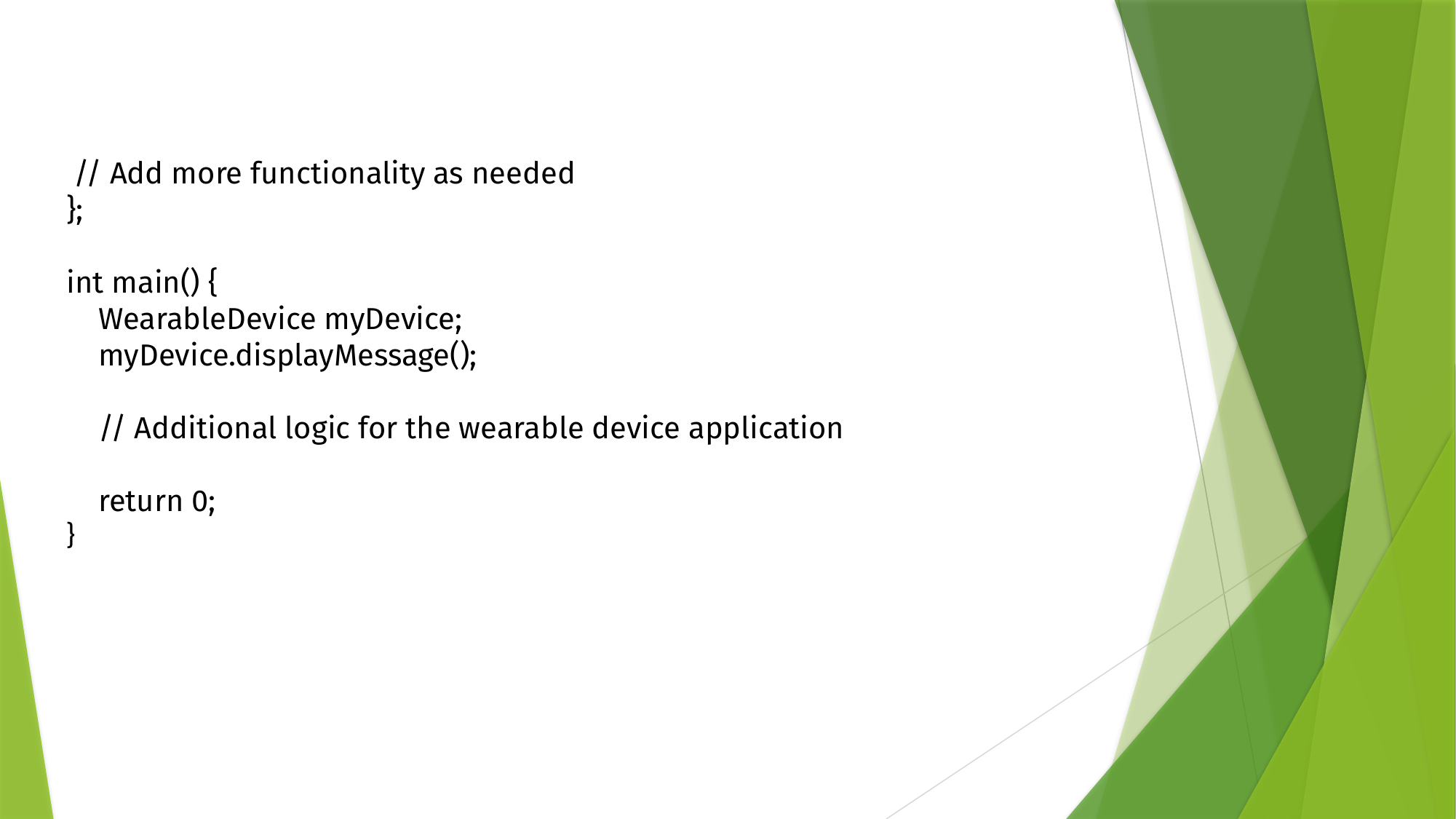

// Add more functionality as needed
};

int main() {
    WearableDevice myDevice;
    myDevice.displayMessage();

    // Additional logic for the wearable device application

    return 0;
}